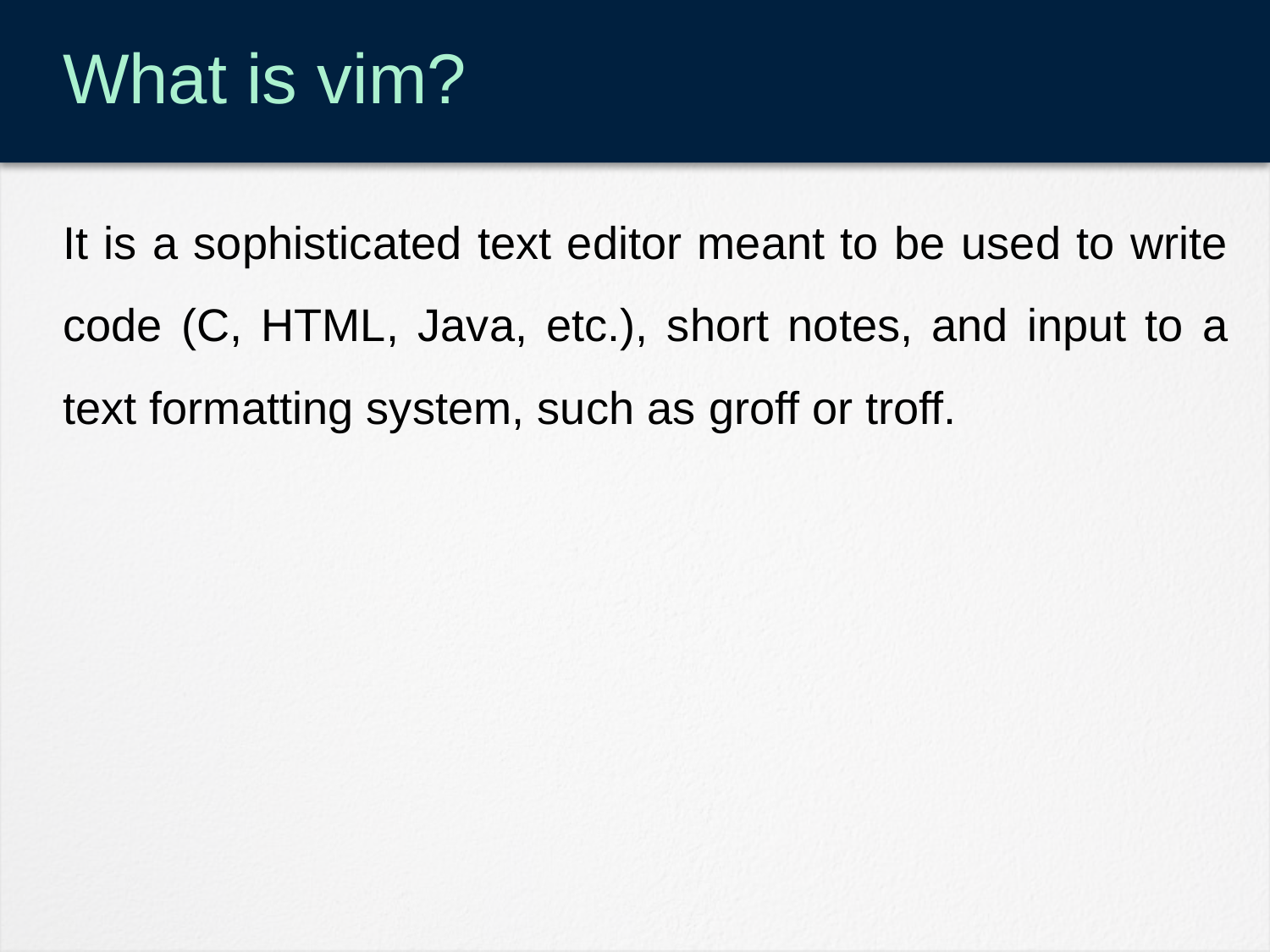

# What is vim?
It is a sophisticated text editor meant to be used to write code (C, HTML, Java, etc.), short notes, and input to a text formatting system, such as groff or troff.